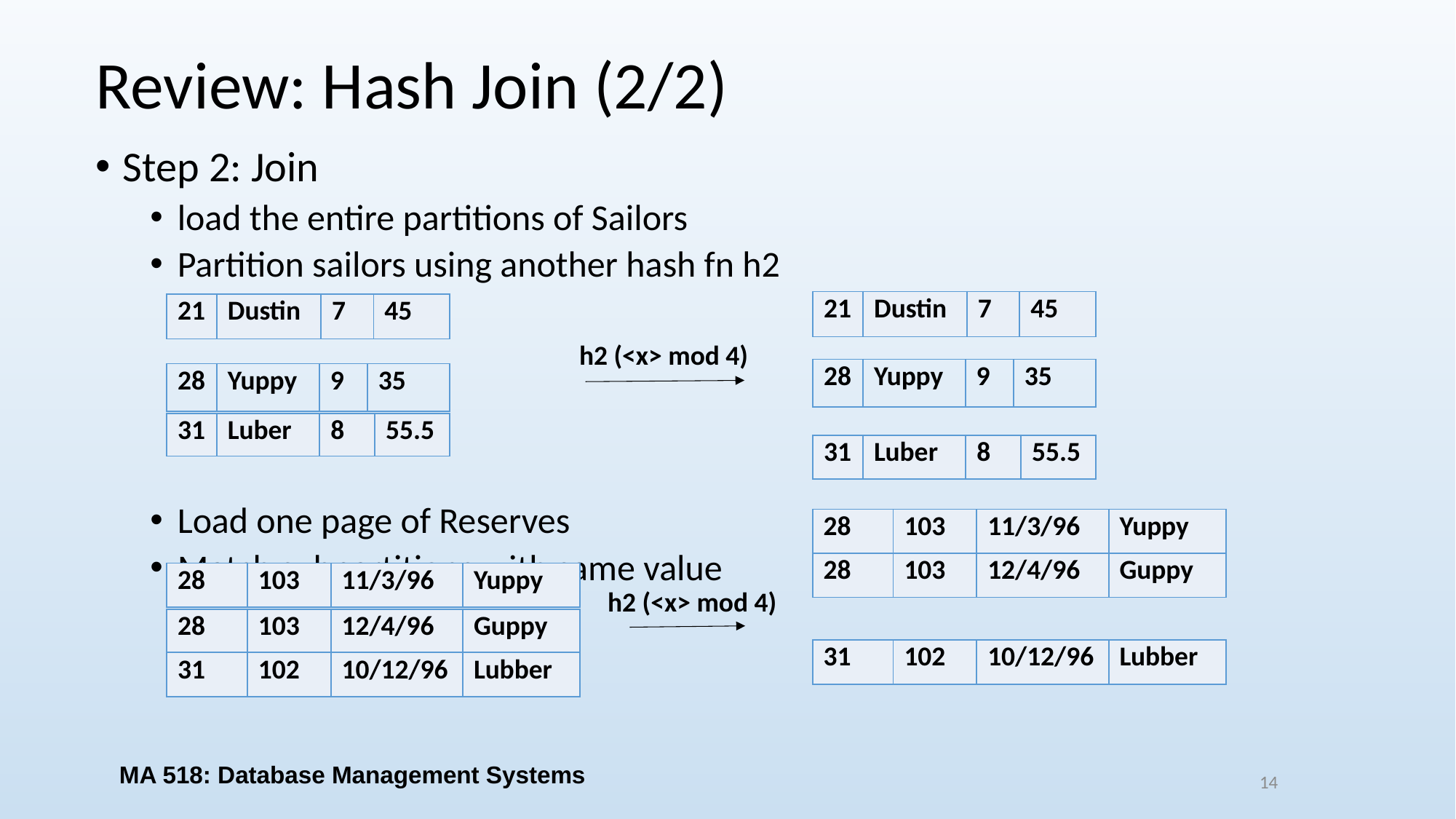

# Review: Hash Join (2/2)
Step 2: Join
load the entire partitions of Sailors
Partition sailors using another hash fn h2

Load one page of Reserves
Match subpartitions with same value

| 21 | Dustin | 7 | 45 |
| --- | --- | --- | --- |
| 21 | Dustin | 7 | 45 |
| --- | --- | --- | --- |
h2 (<x> mod 4)
| 28 | Yuppy | 9 | 35 |
| --- | --- | --- | --- |
| 28 | Yuppy | 9 | 35 |
| --- | --- | --- | --- |
| 31 | Luber | 8 | 55.5 |
| --- | --- | --- | --- |
| 31 | Luber | 8 | 55.5 |
| --- | --- | --- | --- |
| 28 | 103 | 11/3/96 | Yuppy |
| --- | --- | --- | --- |
| 28 | 103 | 12/4/96 | Guppy |
| --- | --- | --- | --- |
| 28 | 103 | 11/3/96 | Yuppy |
| --- | --- | --- | --- |
h2 (<x> mod 4)
| 28 | 103 | 12/4/96 | Guppy |
| --- | --- | --- | --- |
| 31 | 102 | 10/12/96 | Lubber |
| --- | --- | --- | --- |
| 31 | 102 | 10/12/96 | Lubber |
| --- | --- | --- | --- |
MA 518: Database Management Systems
14